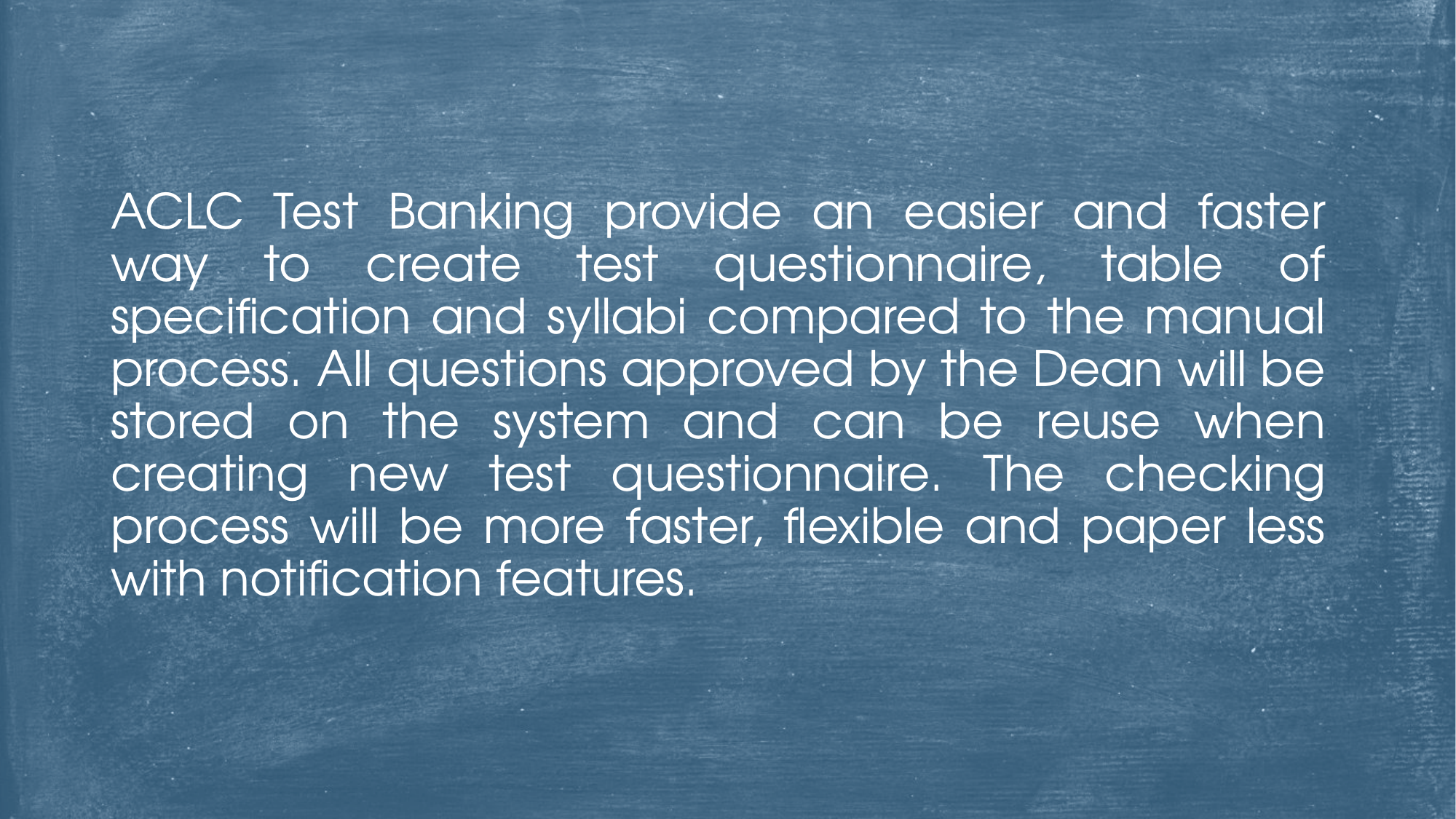

ACLC Test Banking provide an easier and faster way to create test questionnaire, table of specification and syllabi compared to the manual process. All questions approved by the Dean will be stored on the system and can be reuse when creating new test questionnaire. The checking process will be more faster, flexible and paper less with notification features.